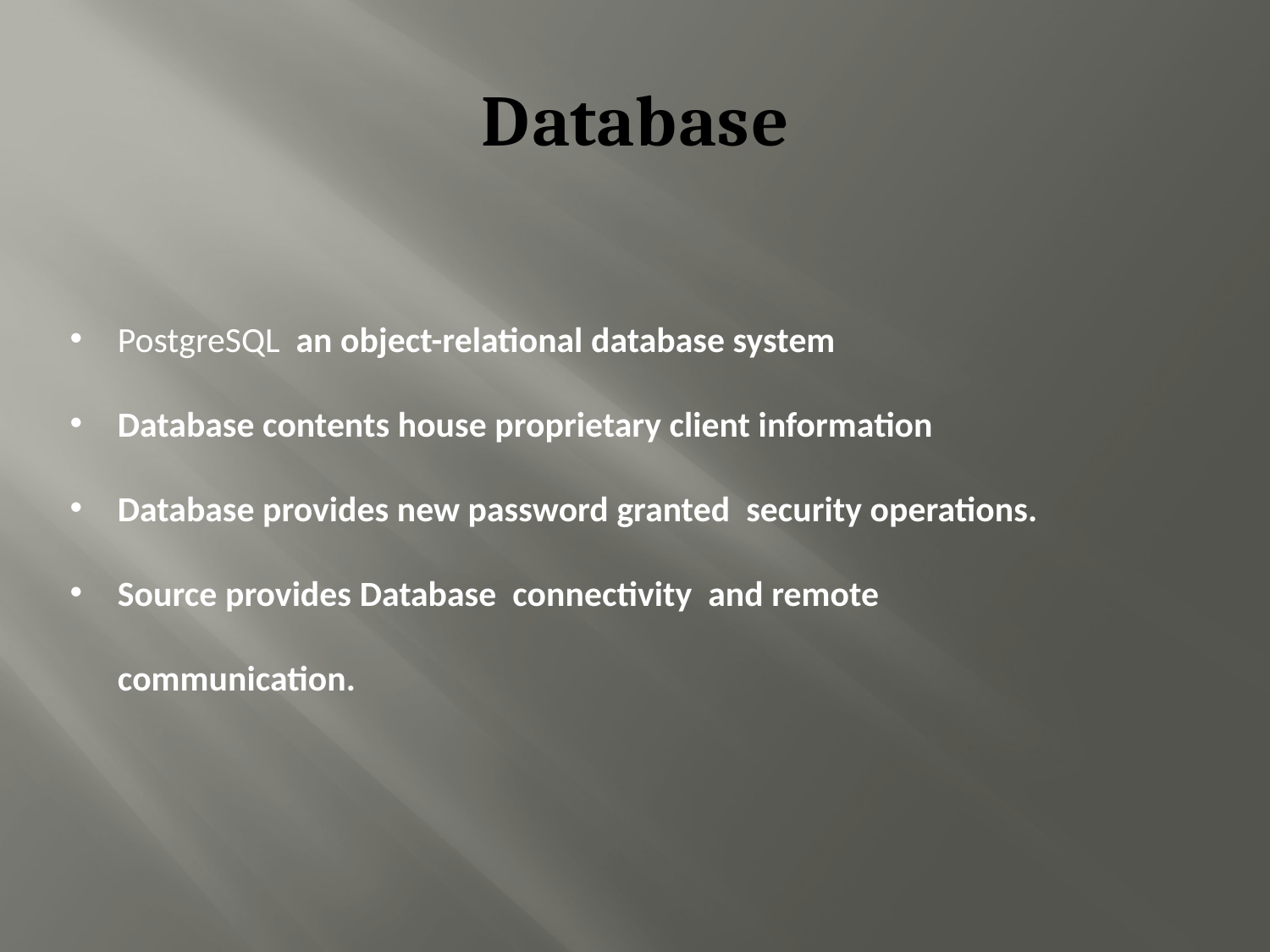

# Database
PostgreSQL  an object-relational database system
Database contents house proprietary client information
Database provides new password granted  security operations.
Source provides Database  connectivity  and remote communication.